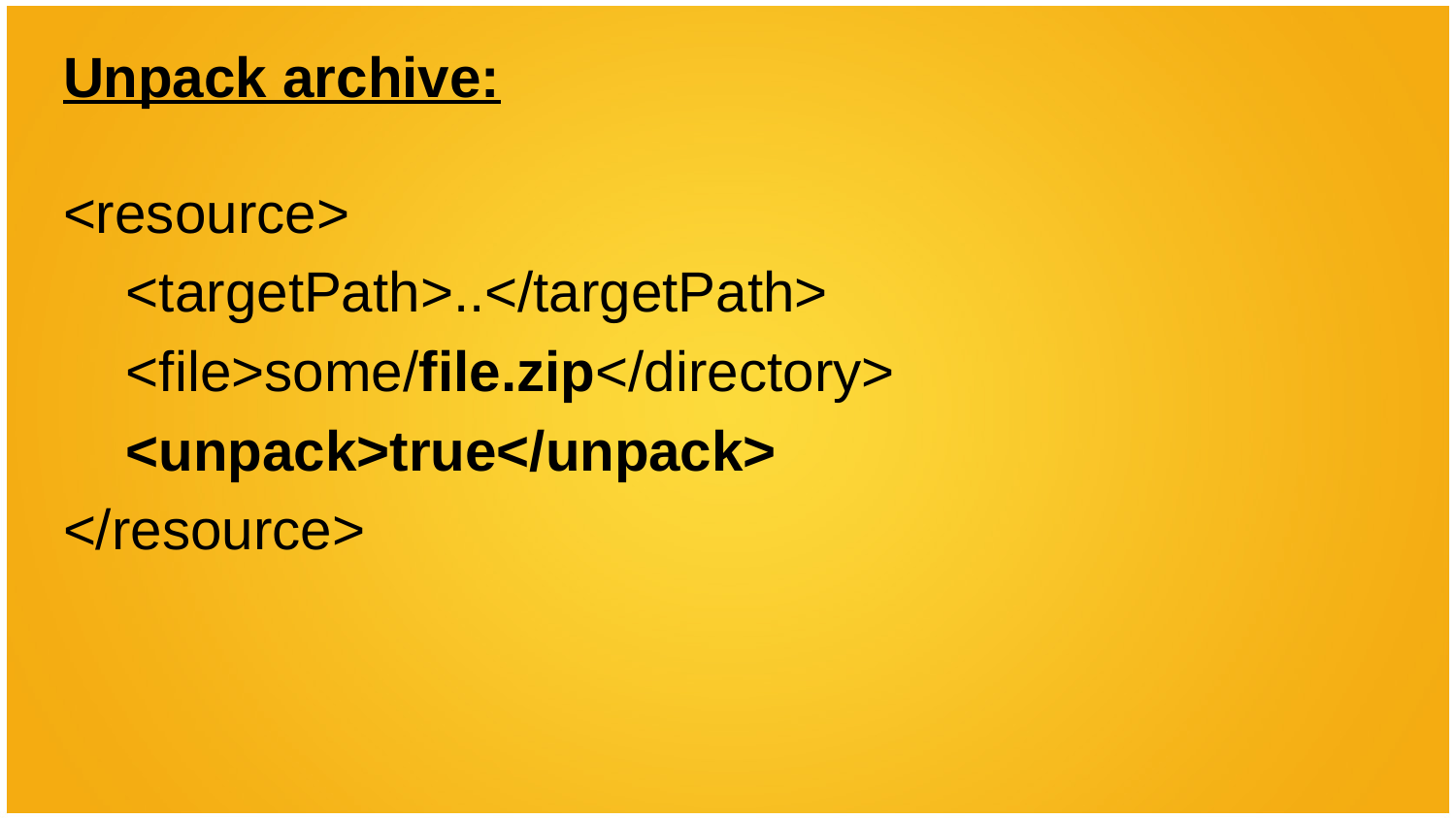

Unpack archive:

<resource>
    <targetPath>..</targetPath>
    <file>some/file.zip</directory>
    <unpack>true</unpack>
</resource>